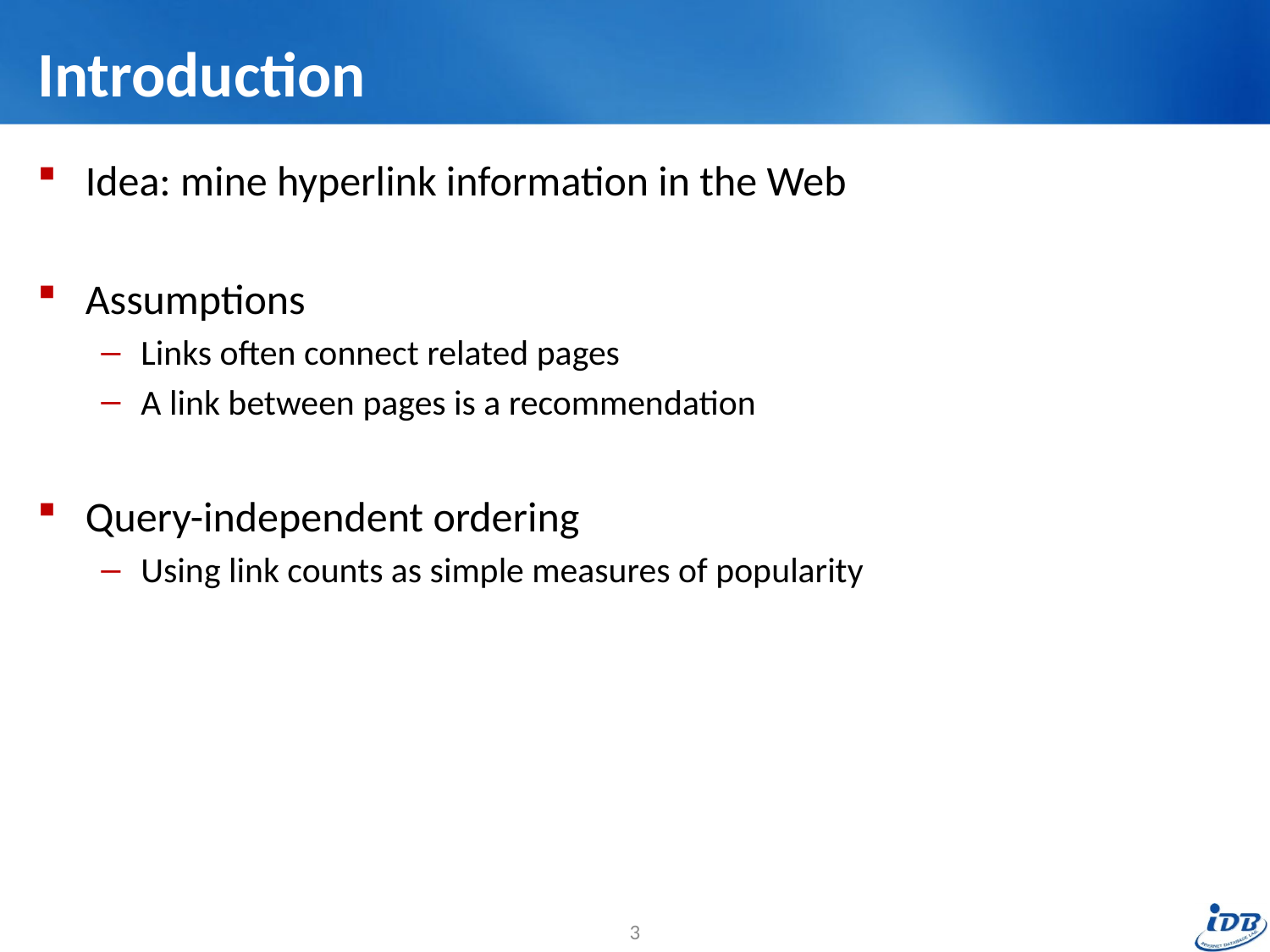

# Introduction
Idea: mine hyperlink information in the Web

Assumptions
Links often connect related pages
A link between pages is a recommendation

Query-independent ordering
Using link counts as simple measures of popularity

3